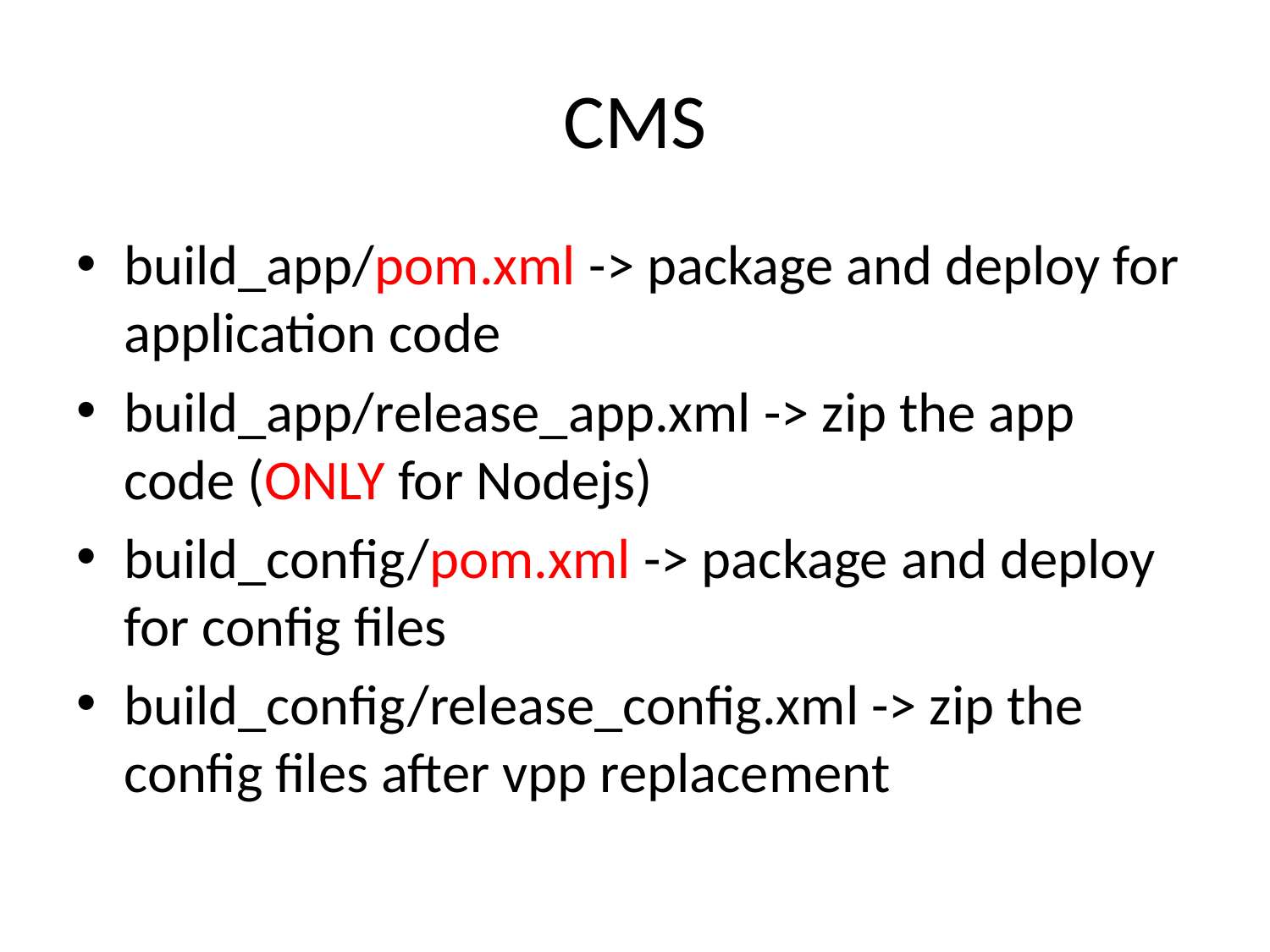

# CMS
build_app/pom.xml -> package and deploy for application code
build_app/release_app.xml -> zip the app code (ONLY for Nodejs)
build_config/pom.xml -> package and deploy for config files
build_config/release_config.xml -> zip the config files after vpp replacement